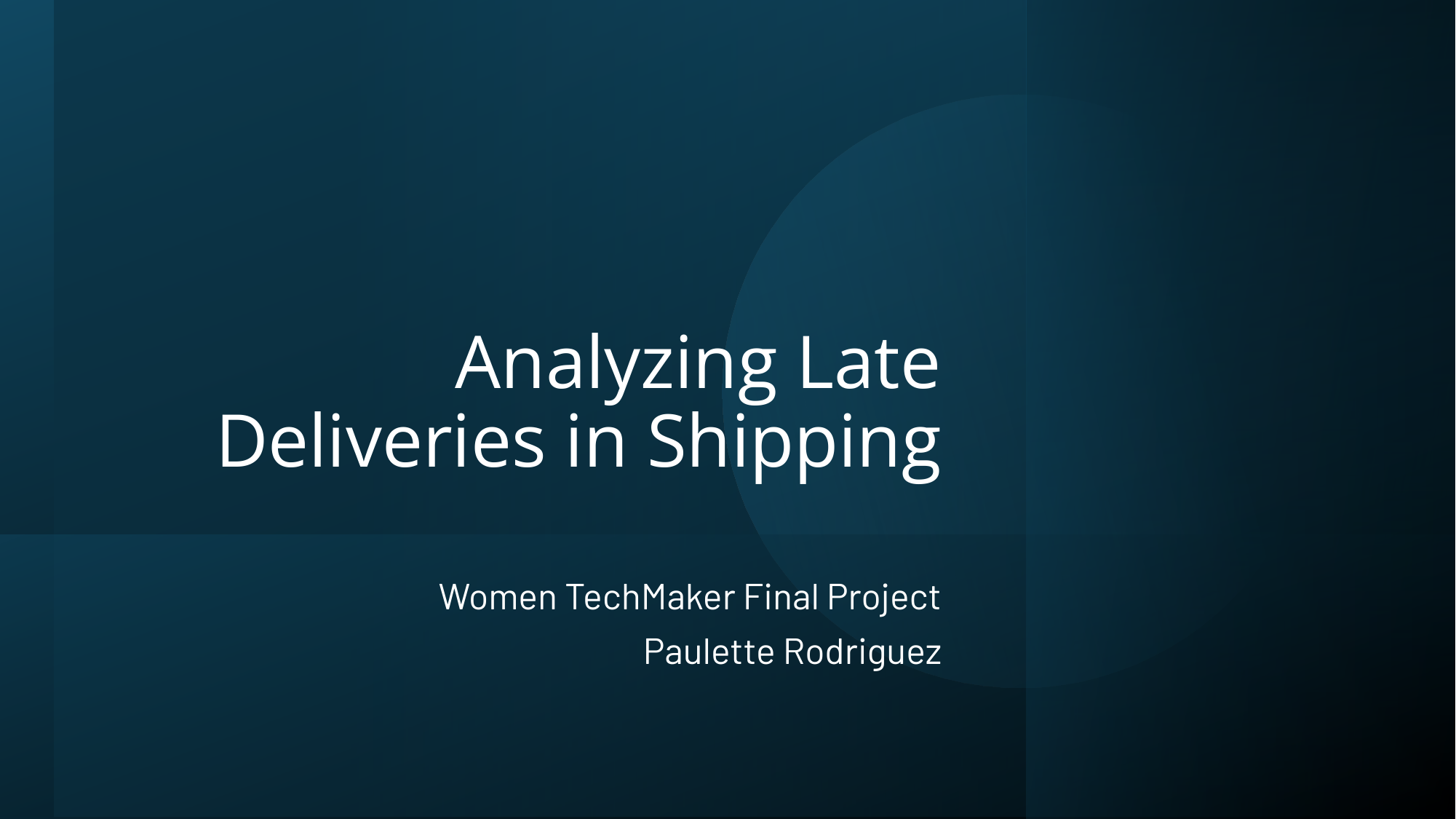

# Analyzing Late Deliveries in Shipping

Women TechMaker Final Project
Paulette Rodriguez